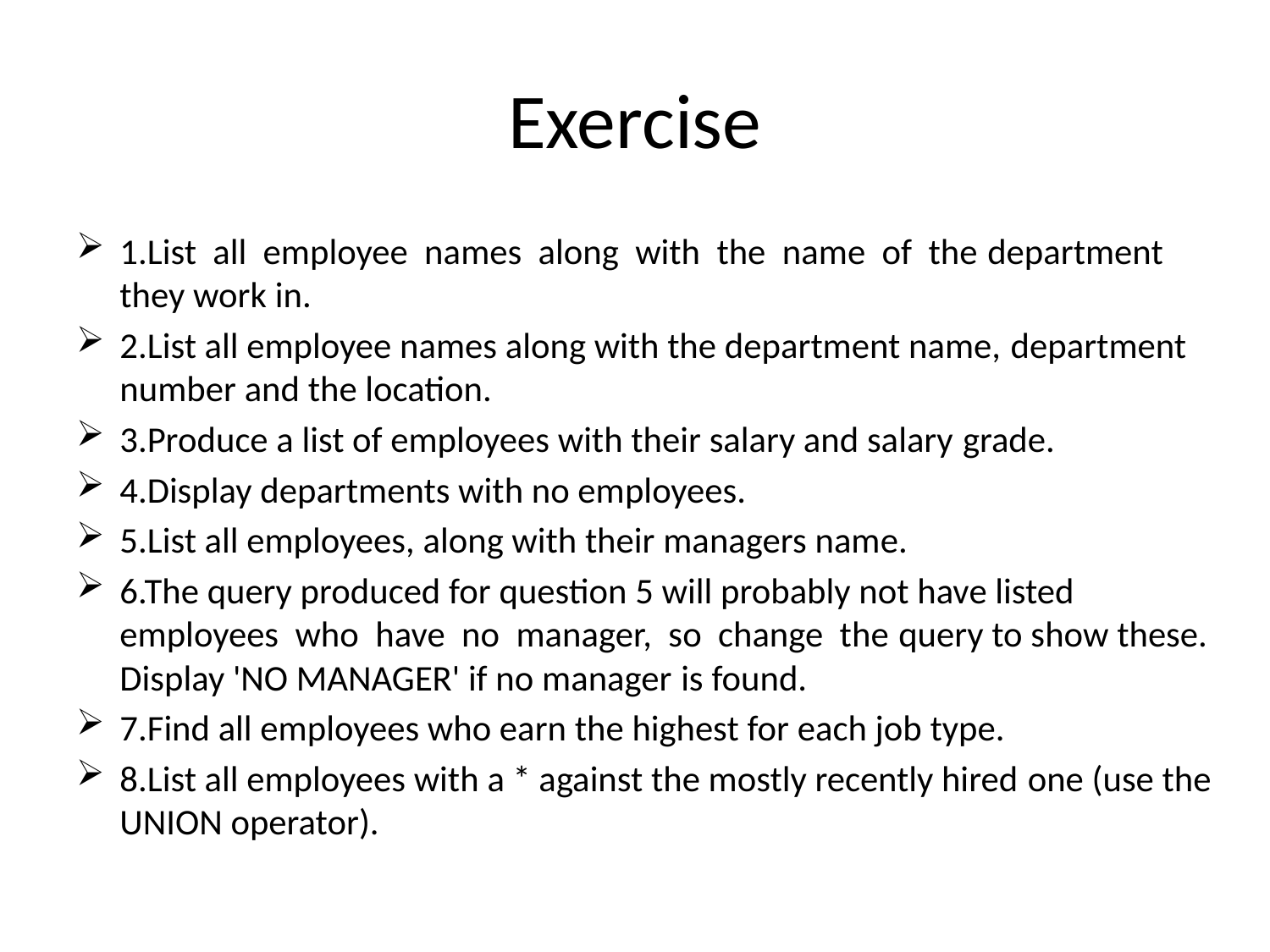

# Exercise
1.List  all  employee  names  along  with  the  name  of  the department they work in.
2.List all employee names along with the department name, department number and the location.
3.Produce a list of employees with their salary and salary grade.
4.Display departments with no employees.
5.List all employees, along with their managers name.
6.The query produced for question 5 will probably not have listed  employees  who  have  no  manager,  so  change  the query to show these. Display 'NO MANAGER' if no manager is found.
7.Find all employees who earn the highest for each job type.
8.List all employees with a * against the mostly recently hired one (use the UNION operator).